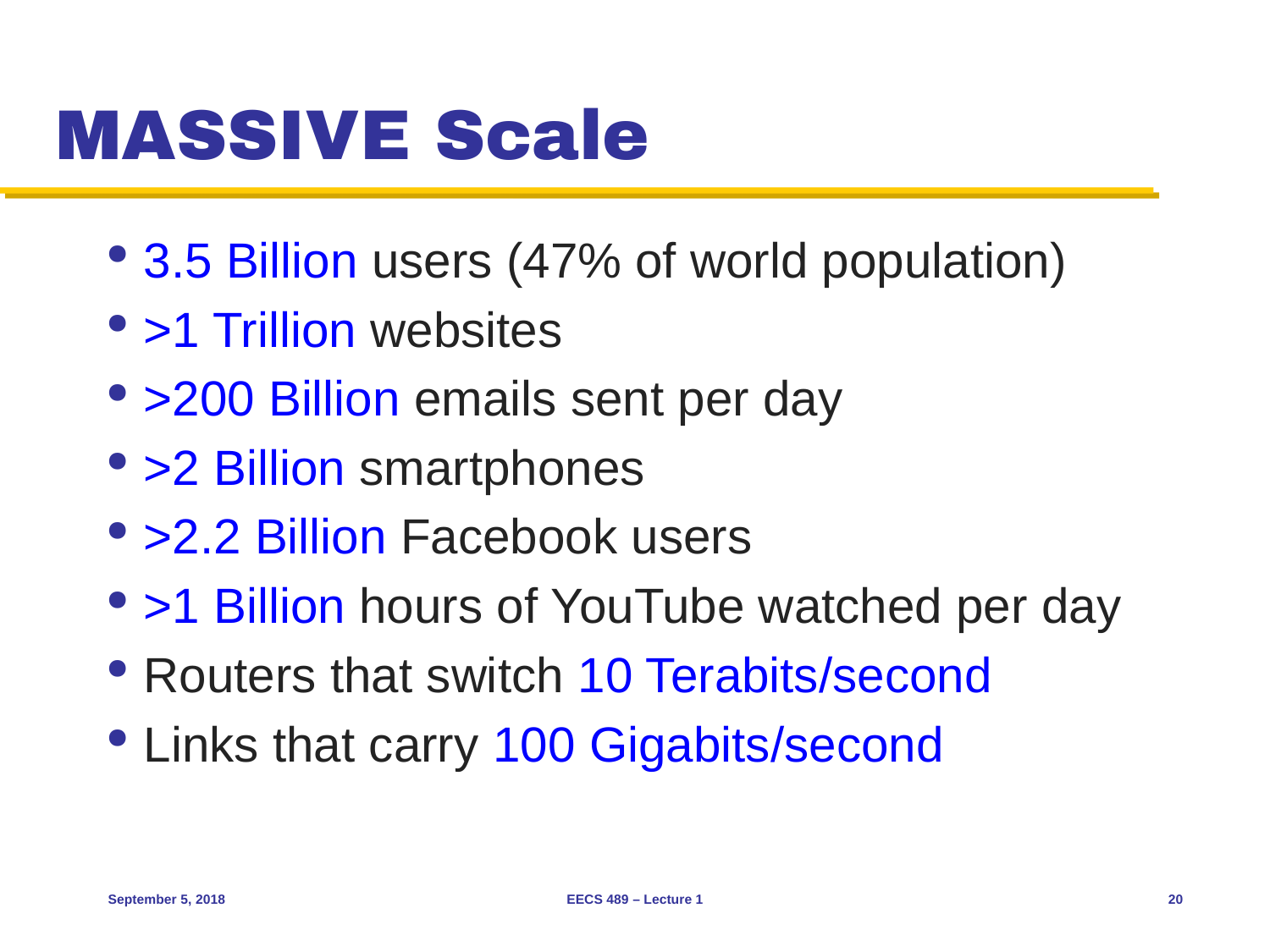

# MASSIVE Scale
3.5 Billion users (47% of world population)
>1 Trillion websites
>200 Billion emails sent per day
>2 Billion smartphones
>2.2 Billion Facebook users
>1 Billion hours of YouTube watched per day
Routers that switch 10 Terabits/second
Links that carry 100 Gigabits/second

September 5, 2018
EECS 489 – Lecture 1
20